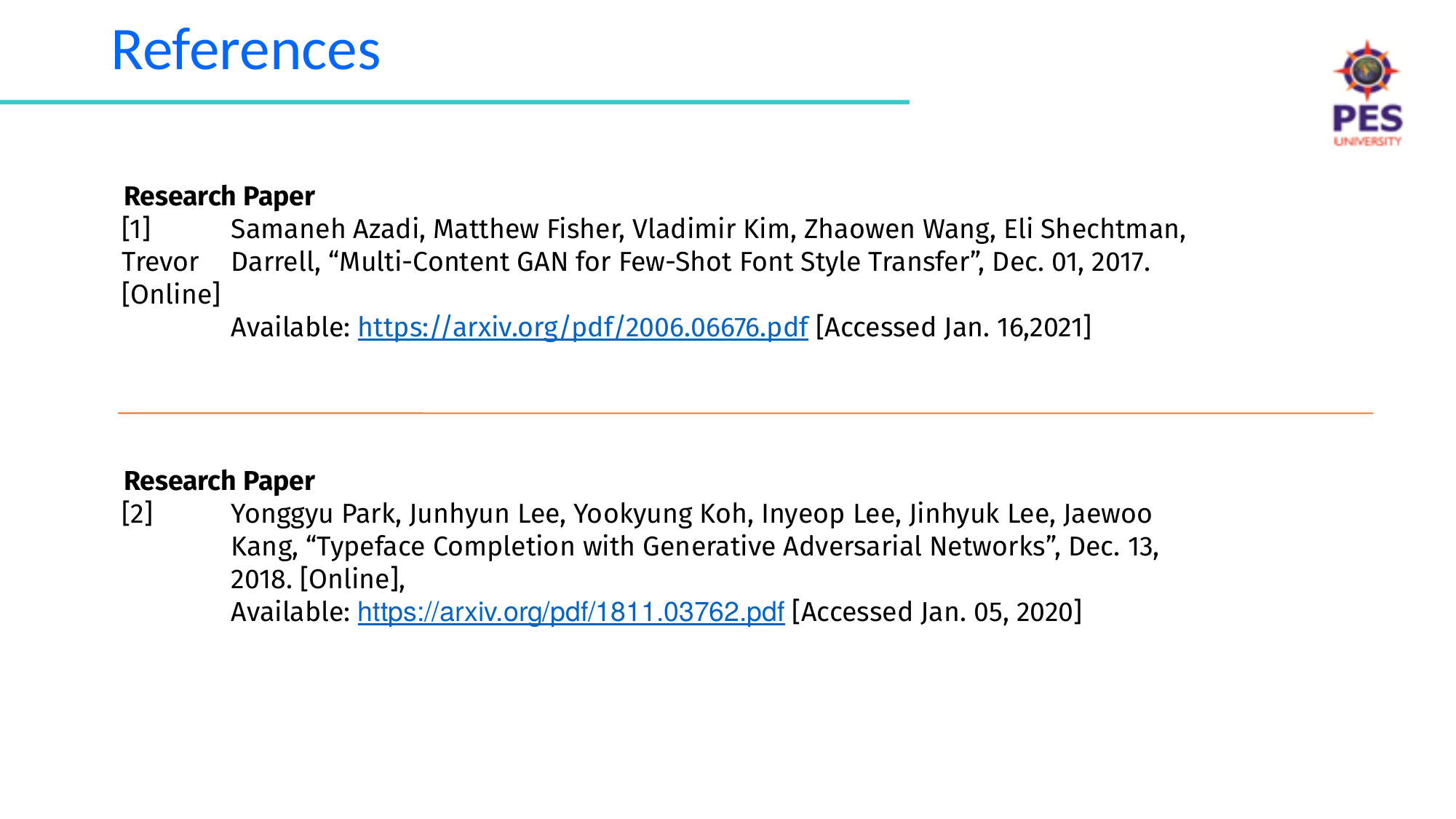

# References
Research Paper
[1] 	Samaneh Azadi, Matthew Fisher, Vladimir Kim, Zhaowen Wang, Eli Shechtman, Trevor 	Darrell, “Multi-Content GAN for Few-Shot Font Style Transfer”, Dec. 01, 2017. 	[Online]
	Available: https://arxiv.org/pdf/2006.06676.pdf [Accessed Jan. 16,2021]

Research Paper
[2] 	Yonggyu Park, Junhyun Lee, Yookyung Koh, Inyeop Lee, Jinhyuk Lee, Jaewoo 	Kang, “Typeface Completion with Generative Adversarial Networks”, Dec. 13, 	2018. [Online],
	Available: https://arxiv.org/pdf/1811.03762.pdf [Accessed Jan. 05, 2020]